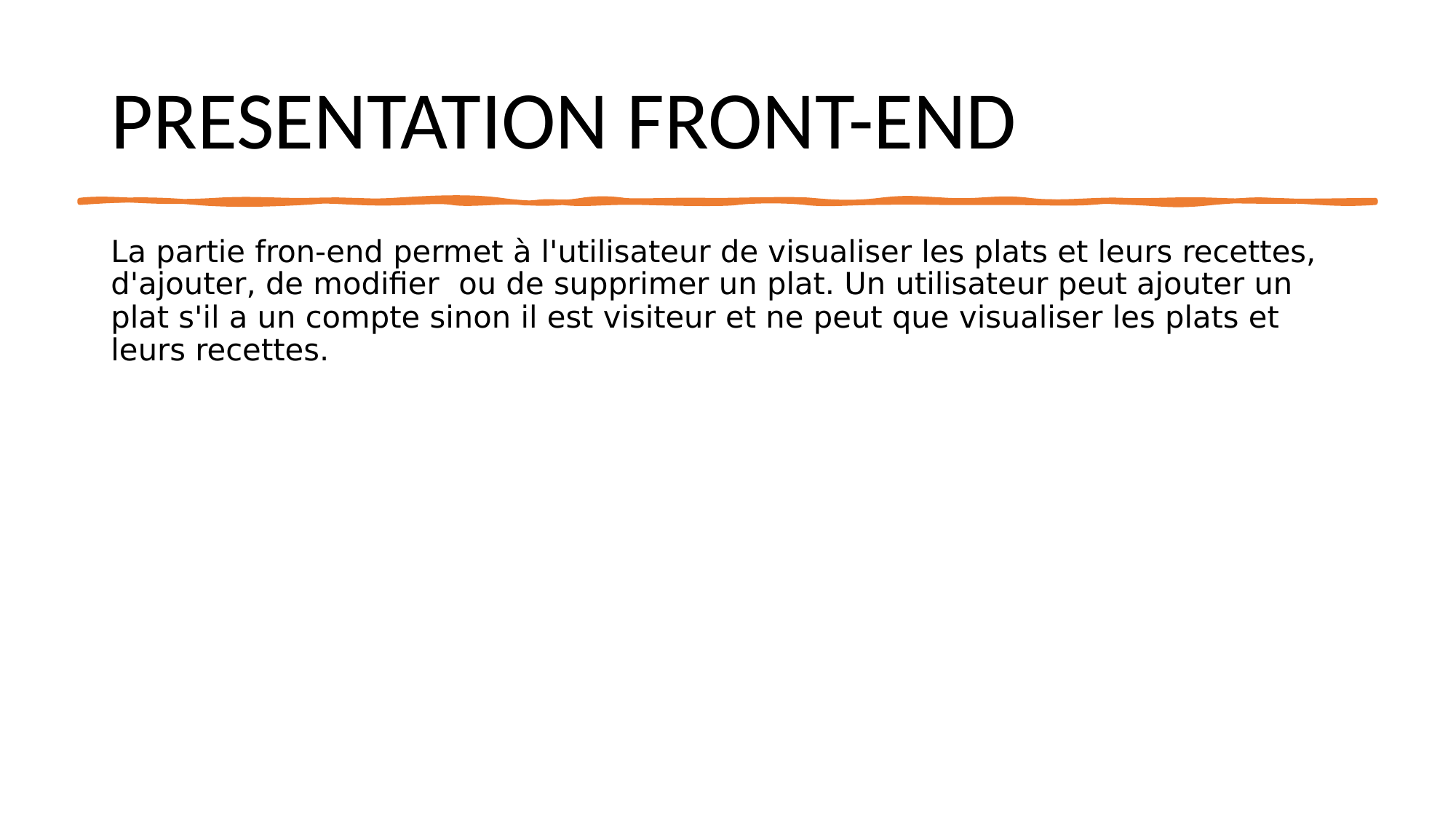

# PRESENTATION FRONT-END

La partie fron-end permet à l'utilisateur de visualiser les plats et leurs recettes, d'ajouter, de modifier  ou de supprimer un plat. Un utilisateur peut ajouter un plat s'il a un compte sinon il est visiteur et ne peut que visualiser les plats et leurs recettes.